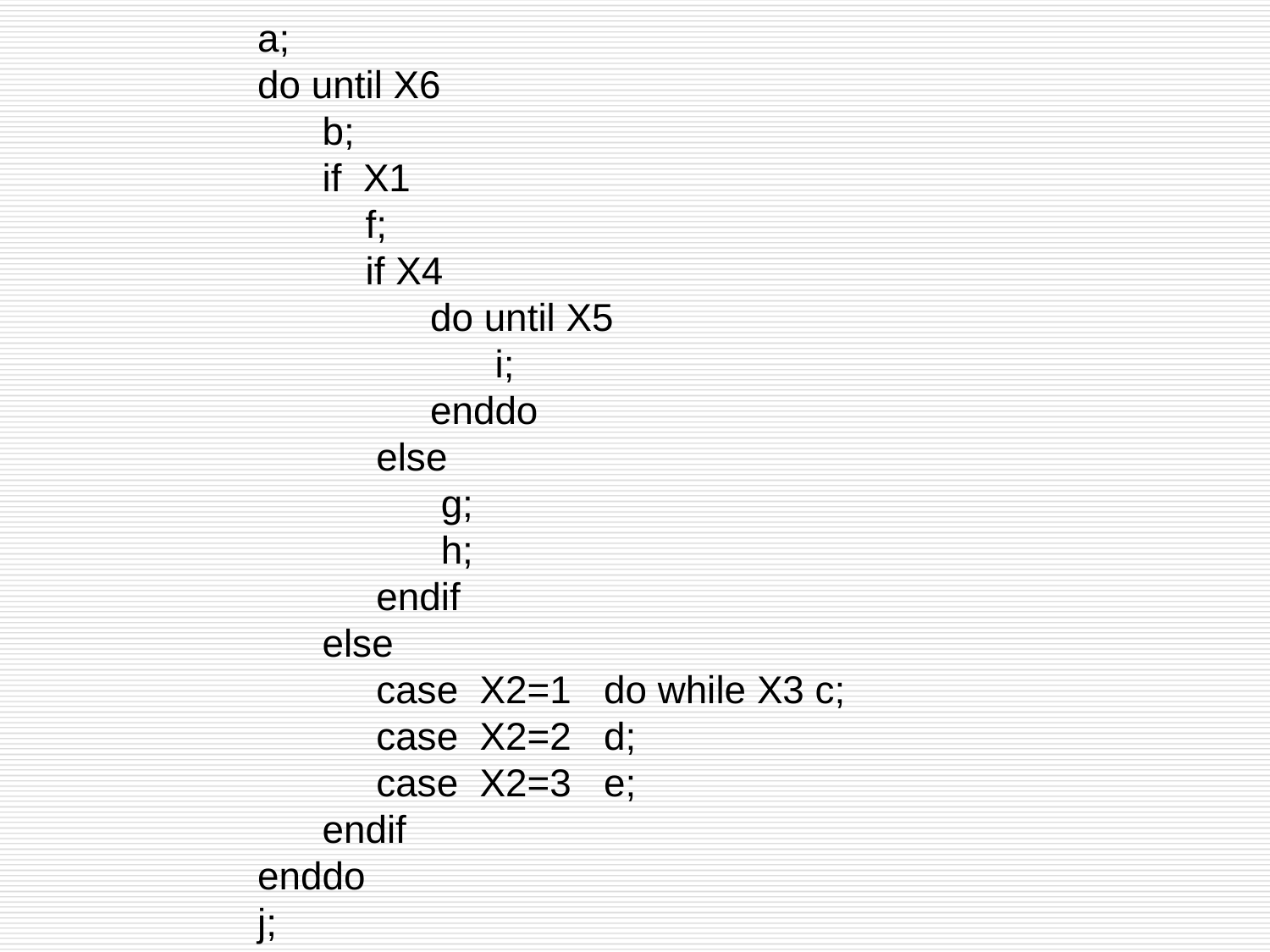

a;
do until X6
      b;
      if  X1
          f;
          if X4
                do until X5
                      i;
                enddo
           else
                 g;
                 h;
           endif
      else
           case  X2=1   do while X3 c;
           case  X2=2   d;
           case  X2=3   e;
      endif
enddo
j;